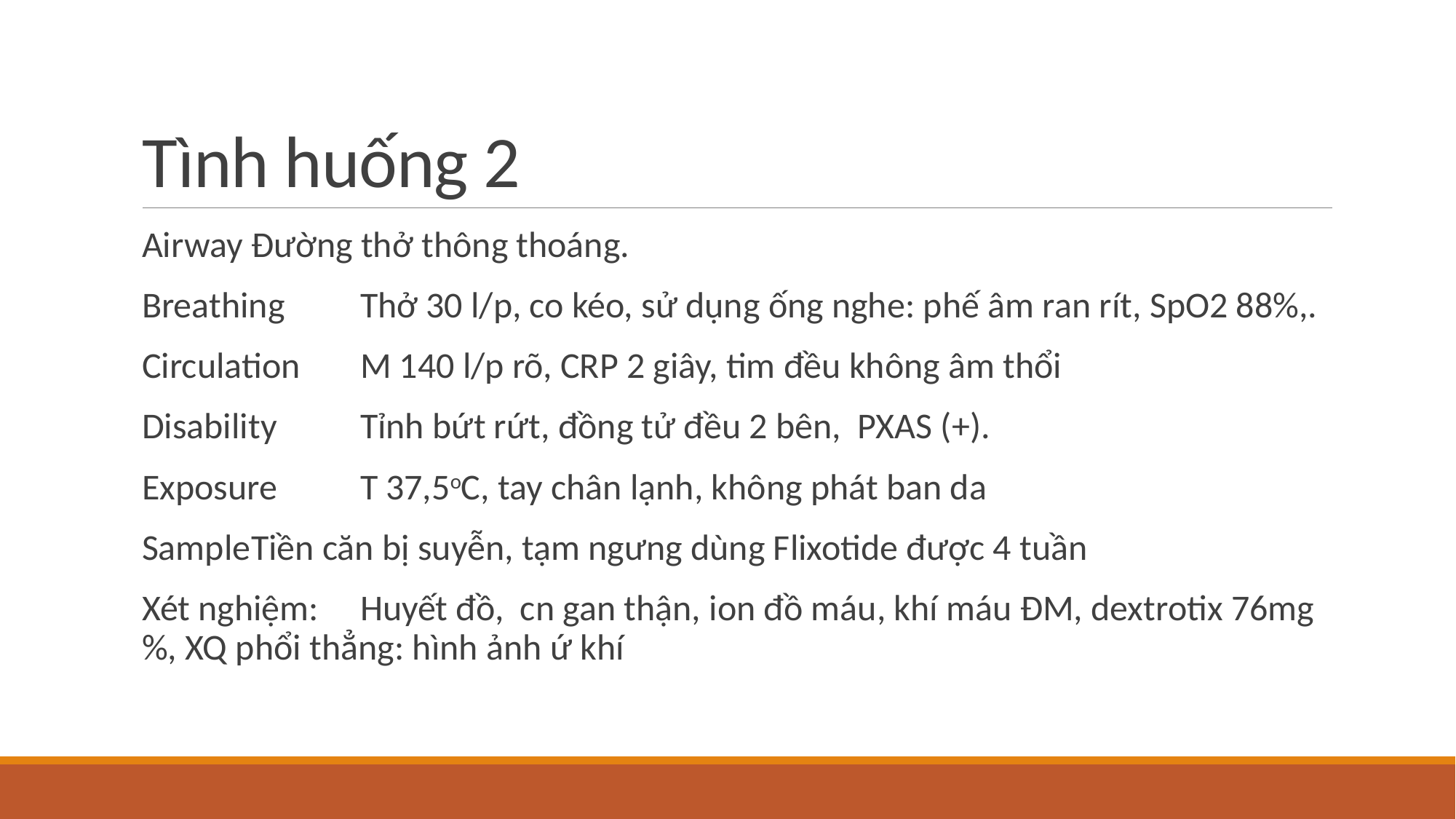

# Tình huống 2
Airway	Đường thở thông thoáng.
Breathing	Thở 30 l/p, co kéo, sử dụng ống nghe: phế âm ran rít, SpO2 88%,.
Circulation	M 140 l/p rõ, CRP 2 giây, tim đều không âm thổi
Disability	Tỉnh bứt rứt, đồng tử đều 2 bên,  PXAS (+).
Exposure	T 37,5oC, tay chân lạnh, không phát ban da
Sample	Tiền căn bị suyễn, tạm ngưng dùng Flixotide được 4 tuần
Xét nghiệm: 	Huyết đồ,  cn gan thận, ion đồ máu, khí máu ĐM, dextrotix 76mg%, XQ phổi thẳng: hình ảnh ứ khí